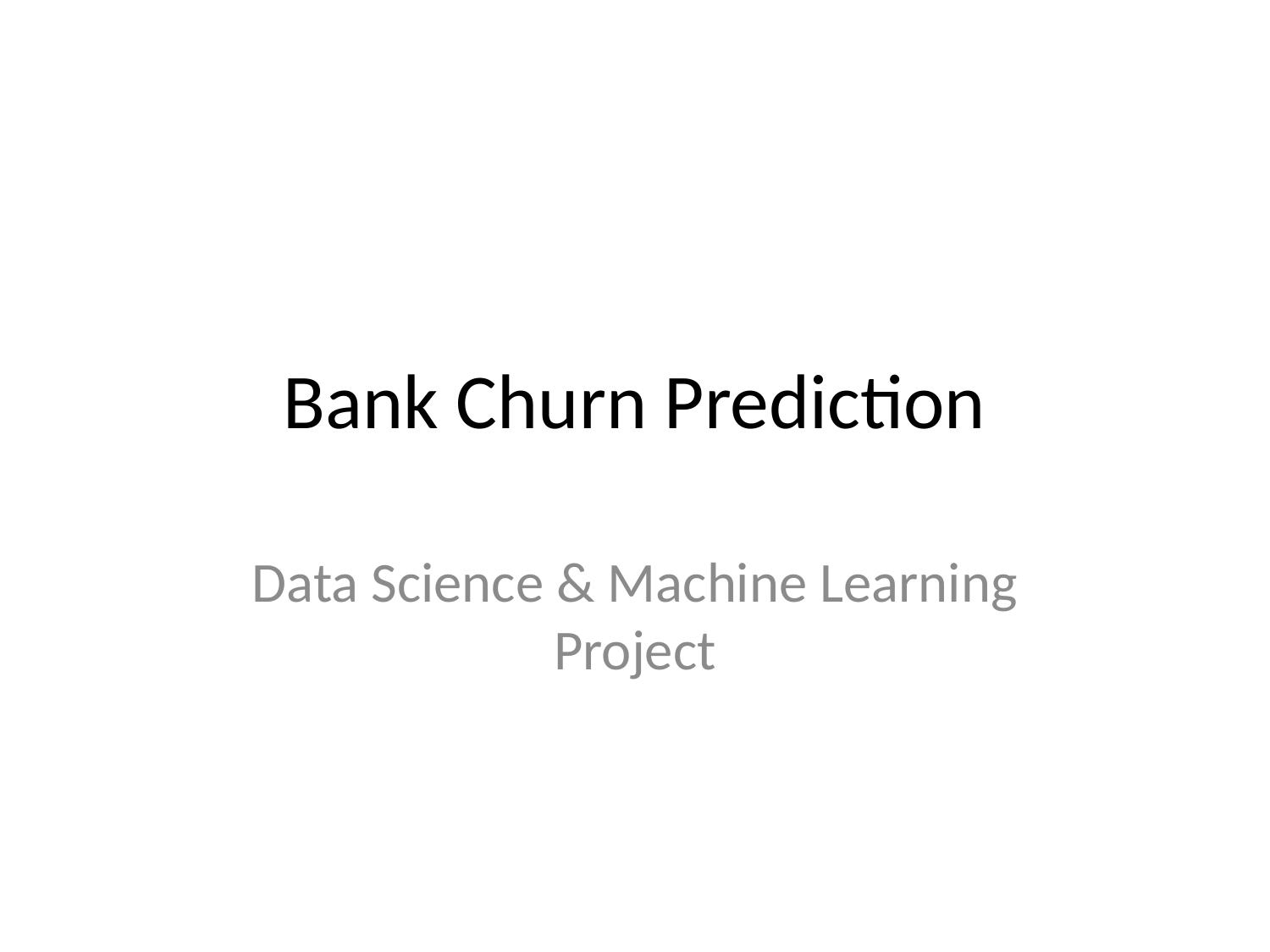

# Bank Churn Prediction
Data Science & Machine Learning Project